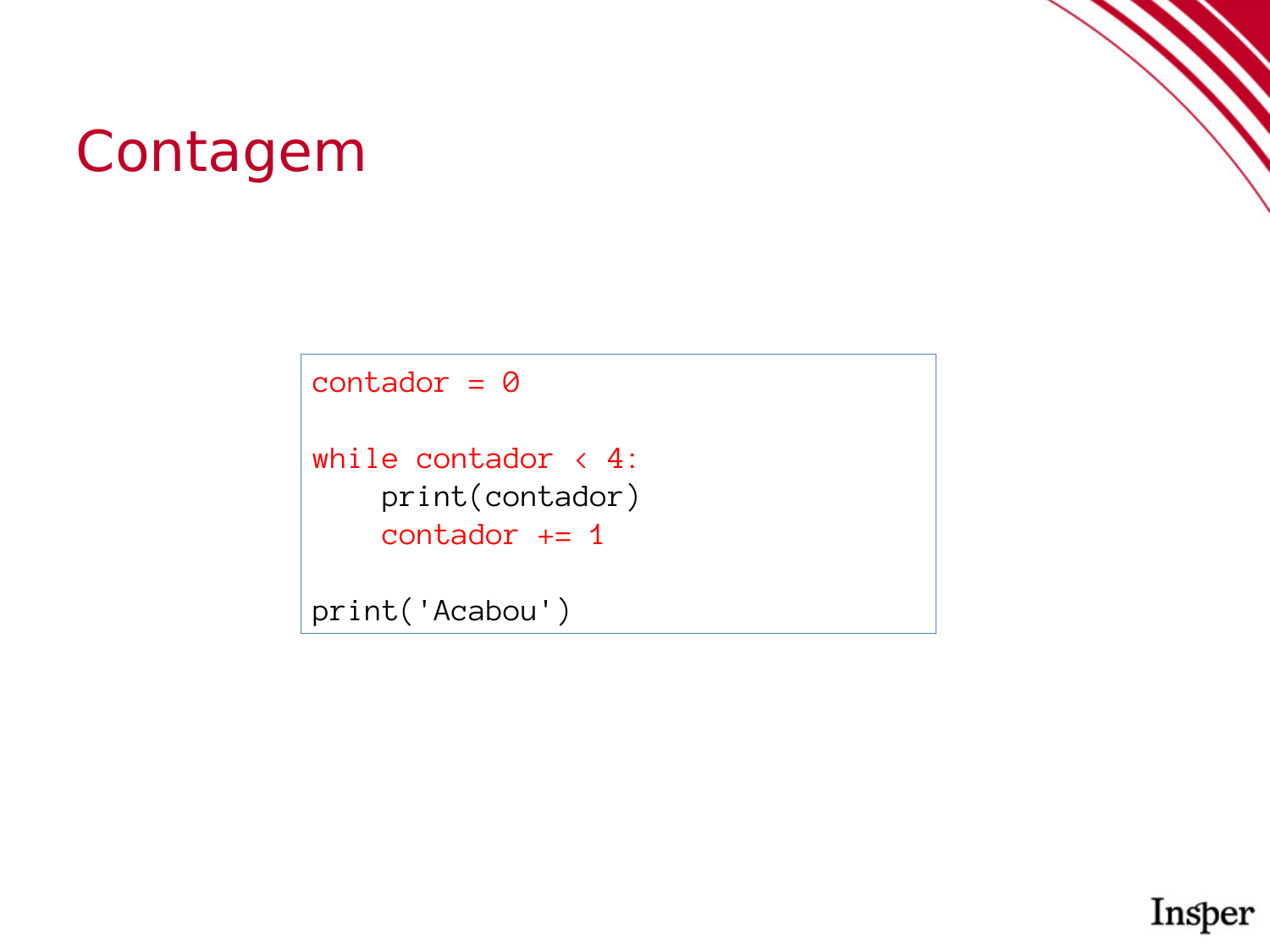

# Contagem
contador = 0

while contador < 4:
    print(contador)
    contador += 1

print('Acabou')